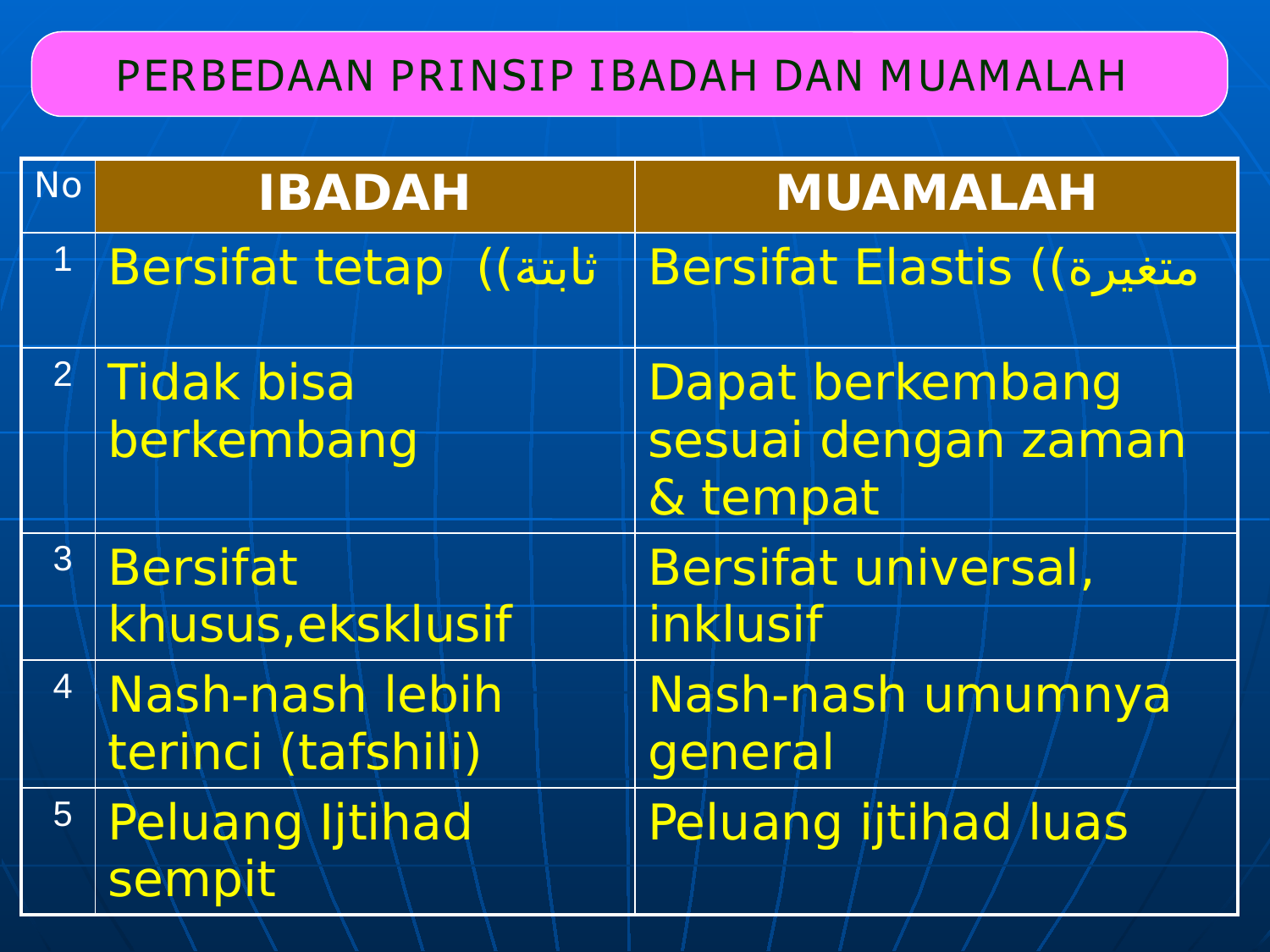

PERBEDAAN PRINSIP IBADAH DAN MUAMALAH
| No | IBADAH | MUAMALAH |
| --- | --- | --- |
| 1 | Bersifat tetap ((ثابتة | Bersifat Elastis ((متغيرة |
| 2 | Tidak bisa berkembang | Dapat berkembang sesuai dengan zaman & tempat |
| 3 | Bersifat khusus,eksklusif | Bersifat universal, inklusif |
| 4 | Nash-nash lebih terinci (tafshili) | Nash-nash umumnya general |
| 5 | Peluang Ijtihad sempit | Peluang ijtihad luas |